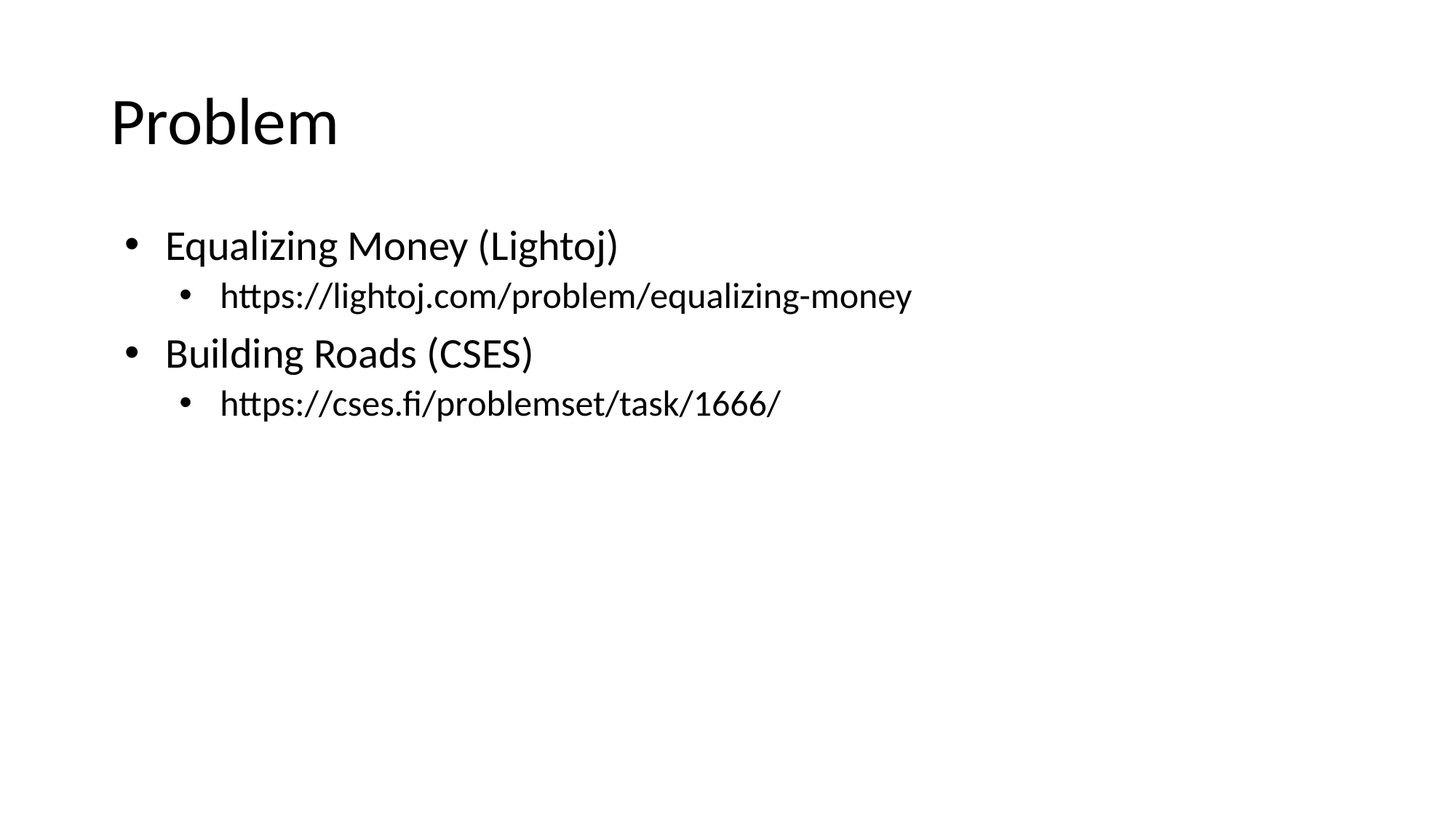

# Problem
Equalizing Money (Lightoj)
https://lightoj.com/problem/equalizing-money
Building Roads (CSES)
https://cses.fi/problemset/task/1666/